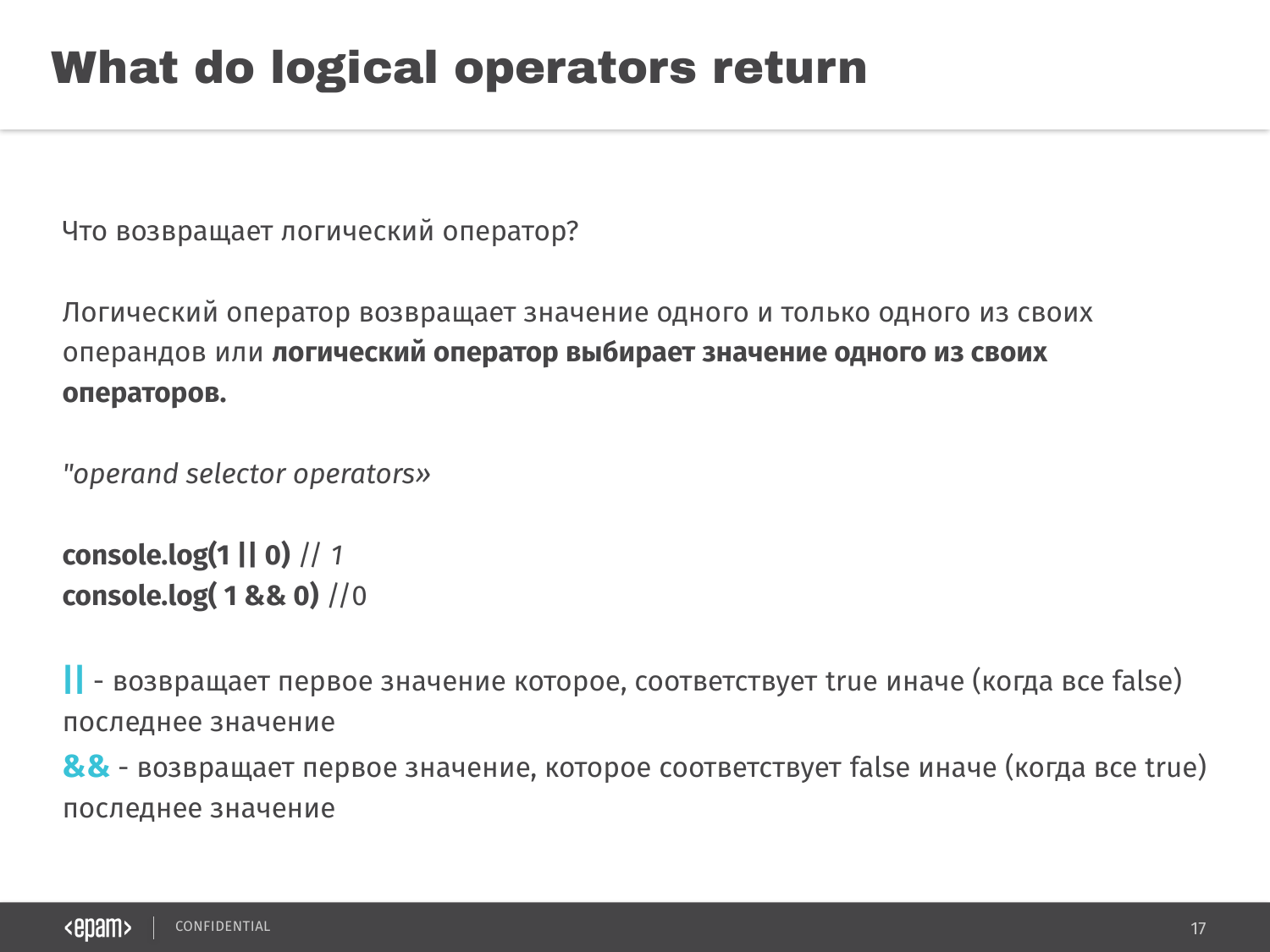

What do logical operators return
Что возвращает логический оператор?

Логический оператор возвращает значение одного и только одного из своих операндов или логический оператор выбирает значение одного из своих операторов.

"operand selector operators»

console.log(1 || 0) // 1
console.log( 1 && 0) //0

|| - возвращает первое значение которое, соответствует true иначе (когда все false) последнее значение
&& - возвращает первое значение, которое соответствует false иначе (когда все true) последнее значение